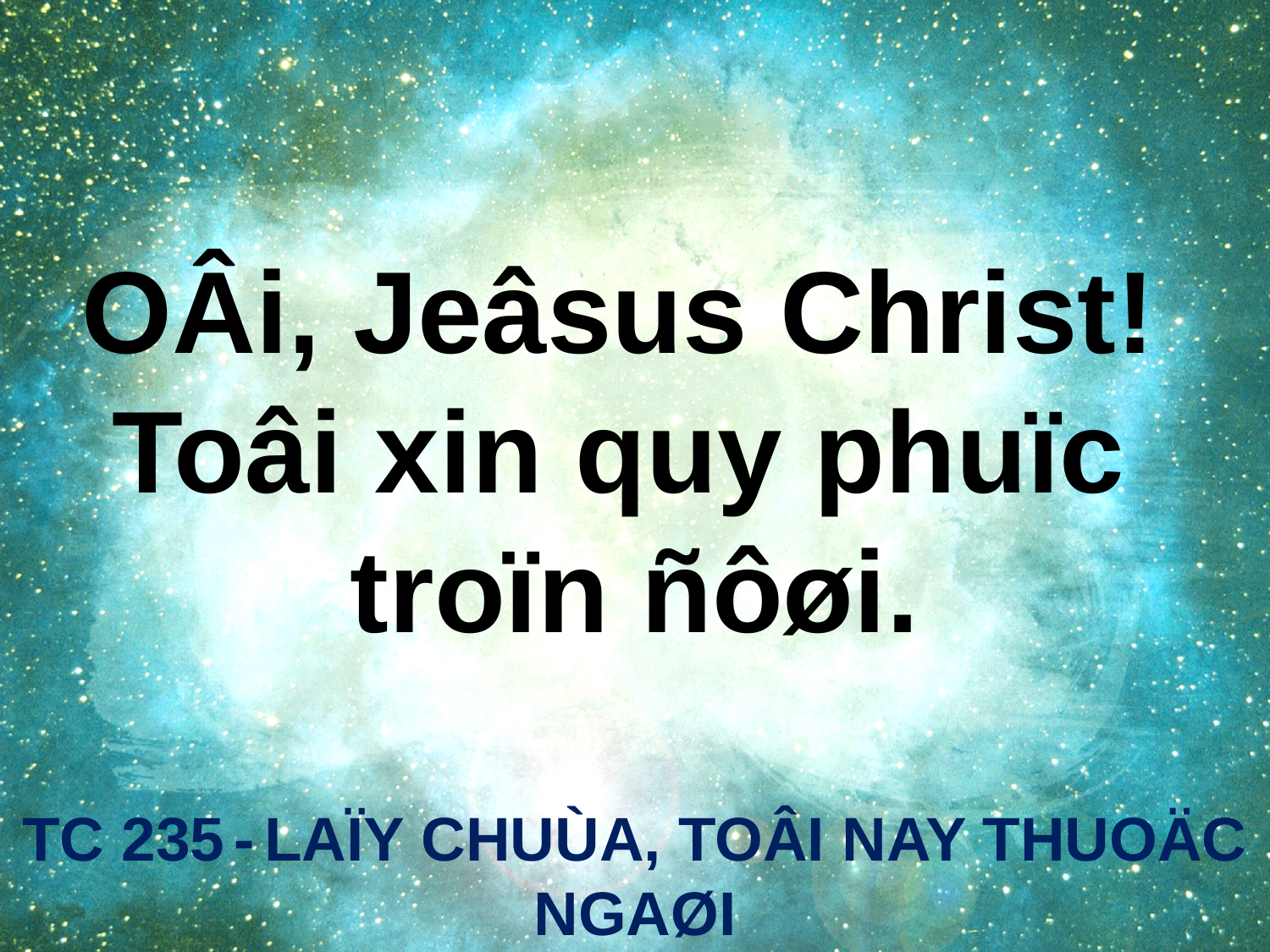

OÂi, Jeâsus Christ!
Toâi xin quy phuïc
troïn ñôøi.
TC 235 - LAÏY CHUÙA, TOÂI NAY THUOÄC NGAØI